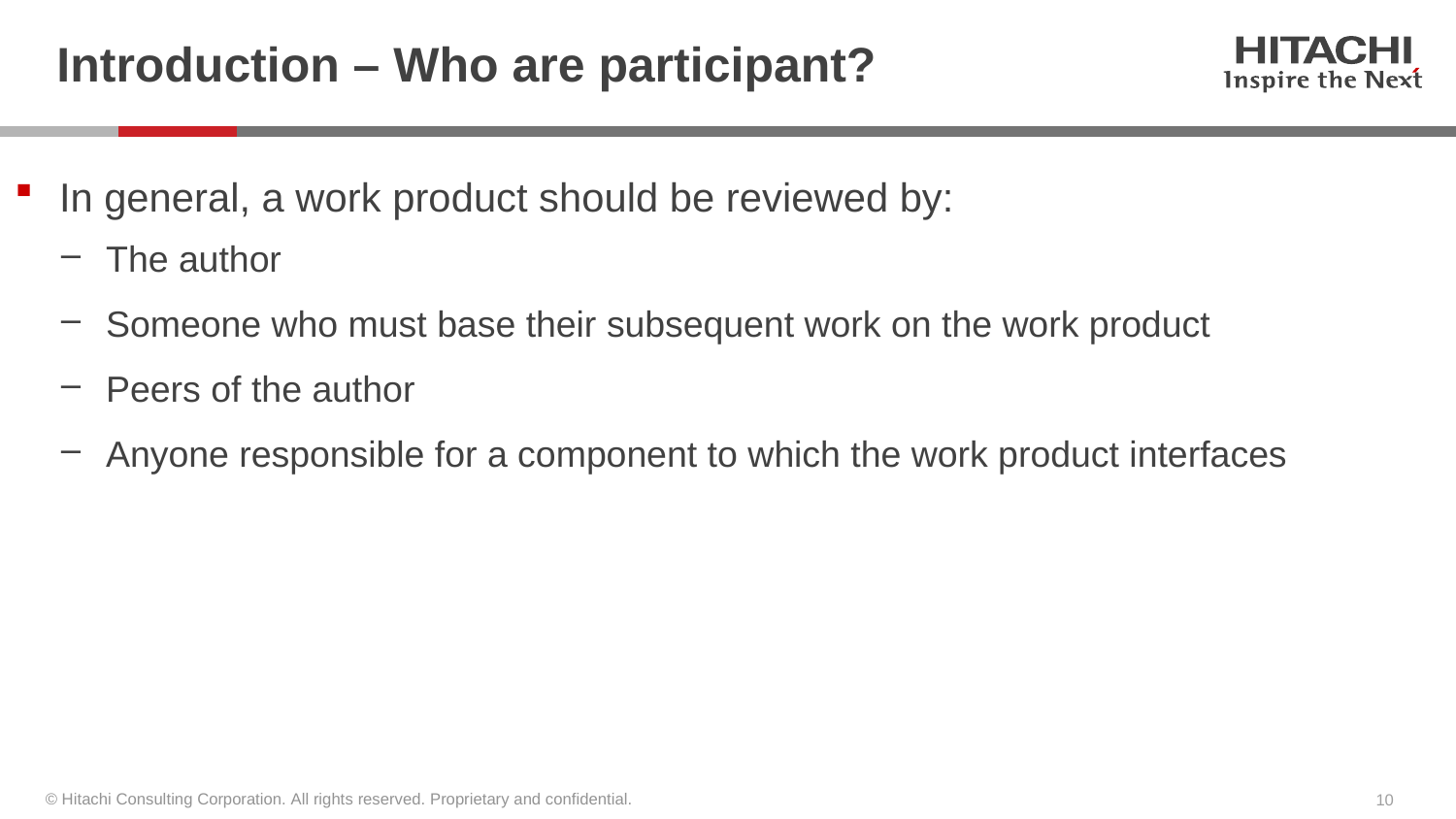

# Introduction – Who are participant?
In general, a work product should be reviewed by:
The author
Someone who must base their subsequent work on the work product
Peers of the author
Anyone responsible for a component to which the work product interfaces